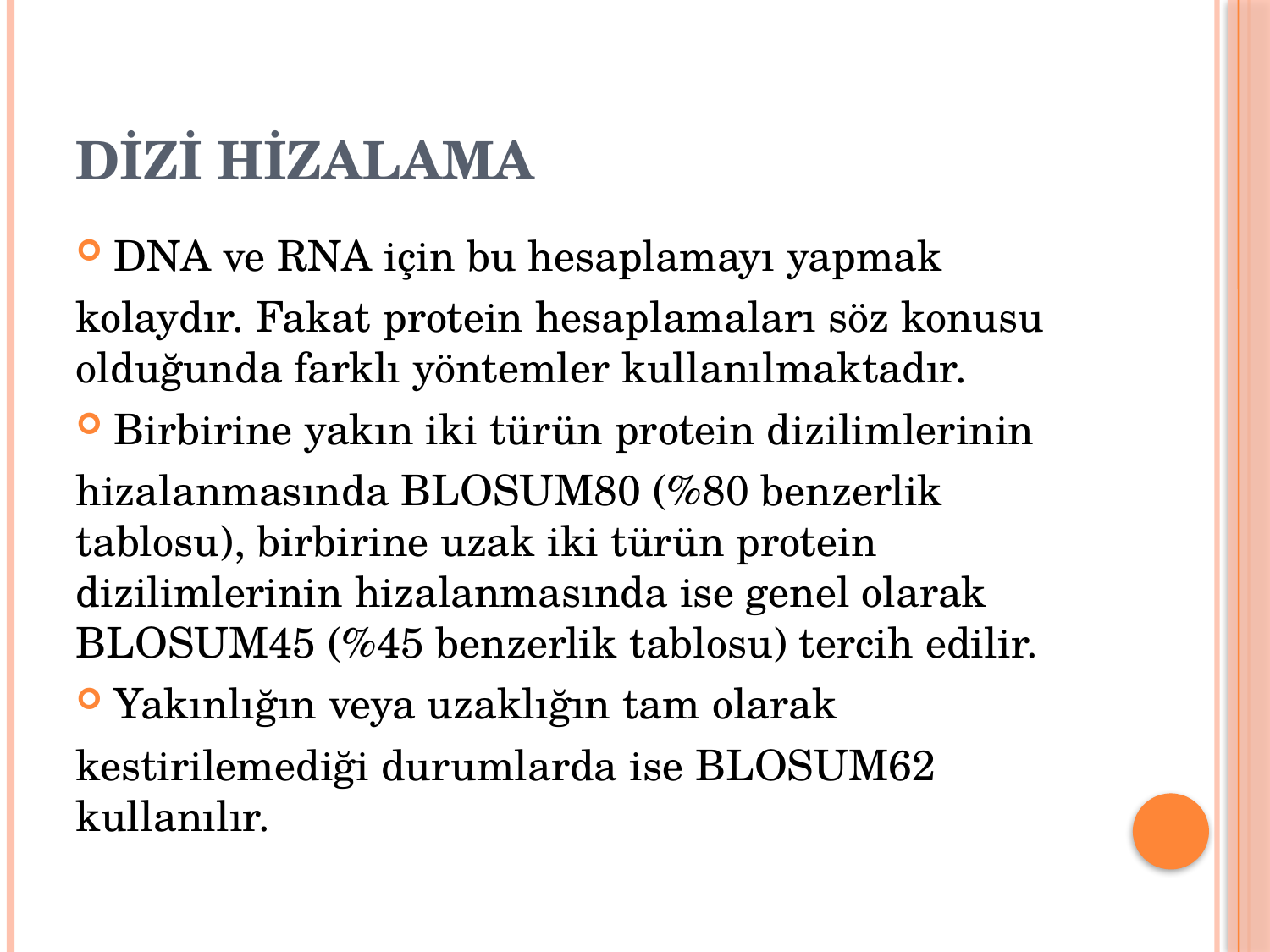

# DİZİ HİZALAMA
DNA ve RNA için bu hesaplamayı yapmak
kolaydır. Fakat protein hesaplamaları söz konusu olduğunda farklı yöntemler kullanılmaktadır.
Birbirine yakın iki türün protein dizilimlerinin
hizalanmasında BLOSUM80 (%80 benzerlik tablosu), birbirine uzak iki türün protein dizilimlerinin hizalanmasında ise genel olarak BLOSUM45 (%45 benzerlik tablosu) tercih edilir.
Yakınlığın veya uzaklığın tam olarak
kestirilemediği durumlarda ise BLOSUM62 kullanılır.